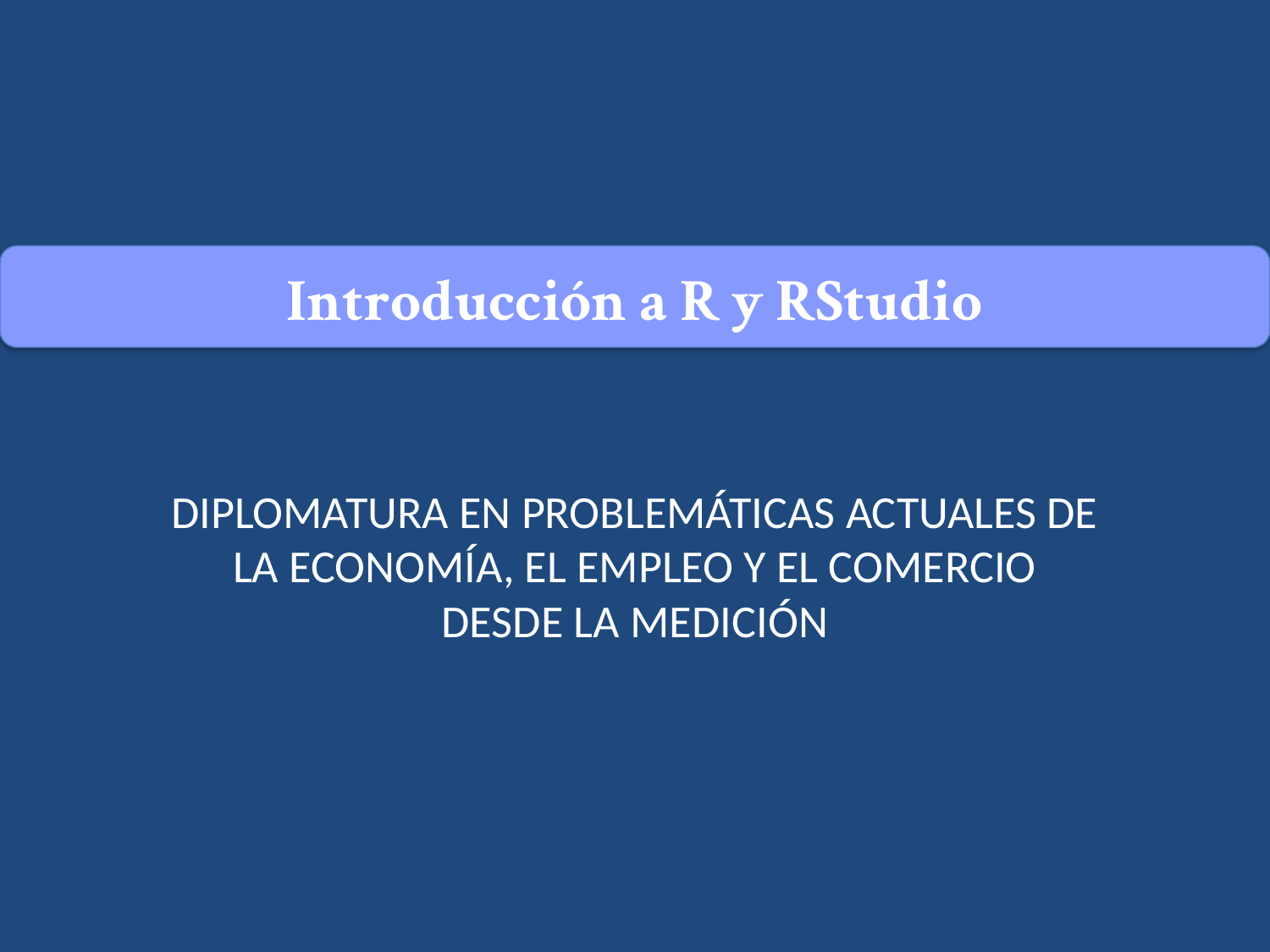

Introducción a R y RStudio
DIPLOMATURA EN PROBLEMÁTICAS ACTUALES DE LA ECONOMÍA, EL EMPLEO Y EL COMERCIO
DESDE LA MEDICIÓN